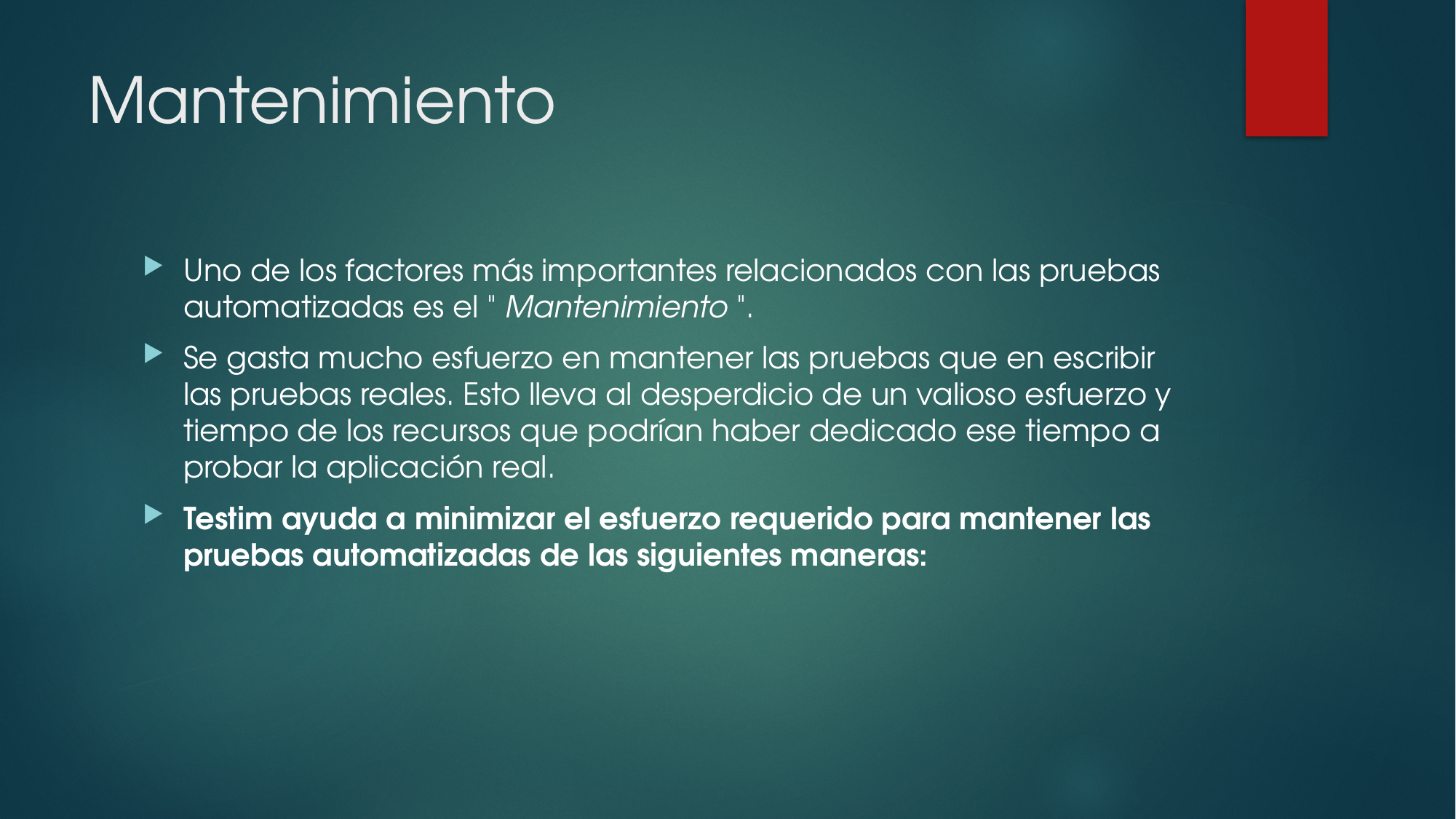

# Mantenimiento
Uno de los factores más importantes relacionados con las pruebas automatizadas es el " Mantenimiento ".
Se gasta mucho esfuerzo en mantener las pruebas que en escribir las pruebas reales. Esto lleva al desperdicio de un valioso esfuerzo y tiempo de los recursos que podrían haber dedicado ese tiempo a probar la aplicación real.
Testim ayuda a minimizar el esfuerzo requerido para mantener las pruebas automatizadas de las siguientes maneras: